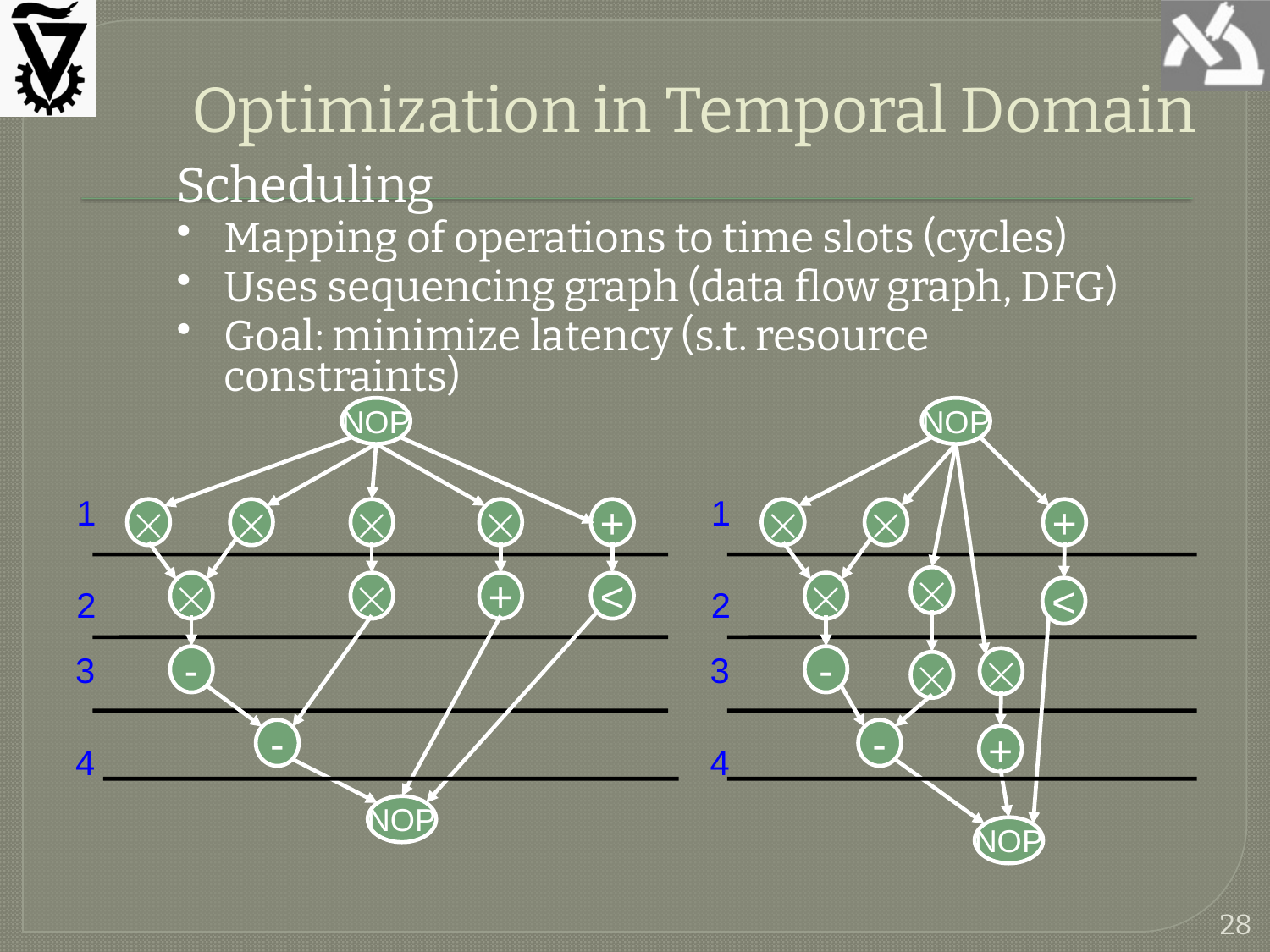

# Optimization in Temporal Domain
Scheduling
Mapping of operations to time slots (cycles)
Uses sequencing graph (data flow graph, DFG)
Goal: minimize latency (s.t. resource constraints)
NOP
1
×
×
×
×
+

×
×
+
<
2

-
3

-
4

NOP
NOP
1
×
×
+

×
×
<
2

-
×
3
×

-
+
4

NOP
28